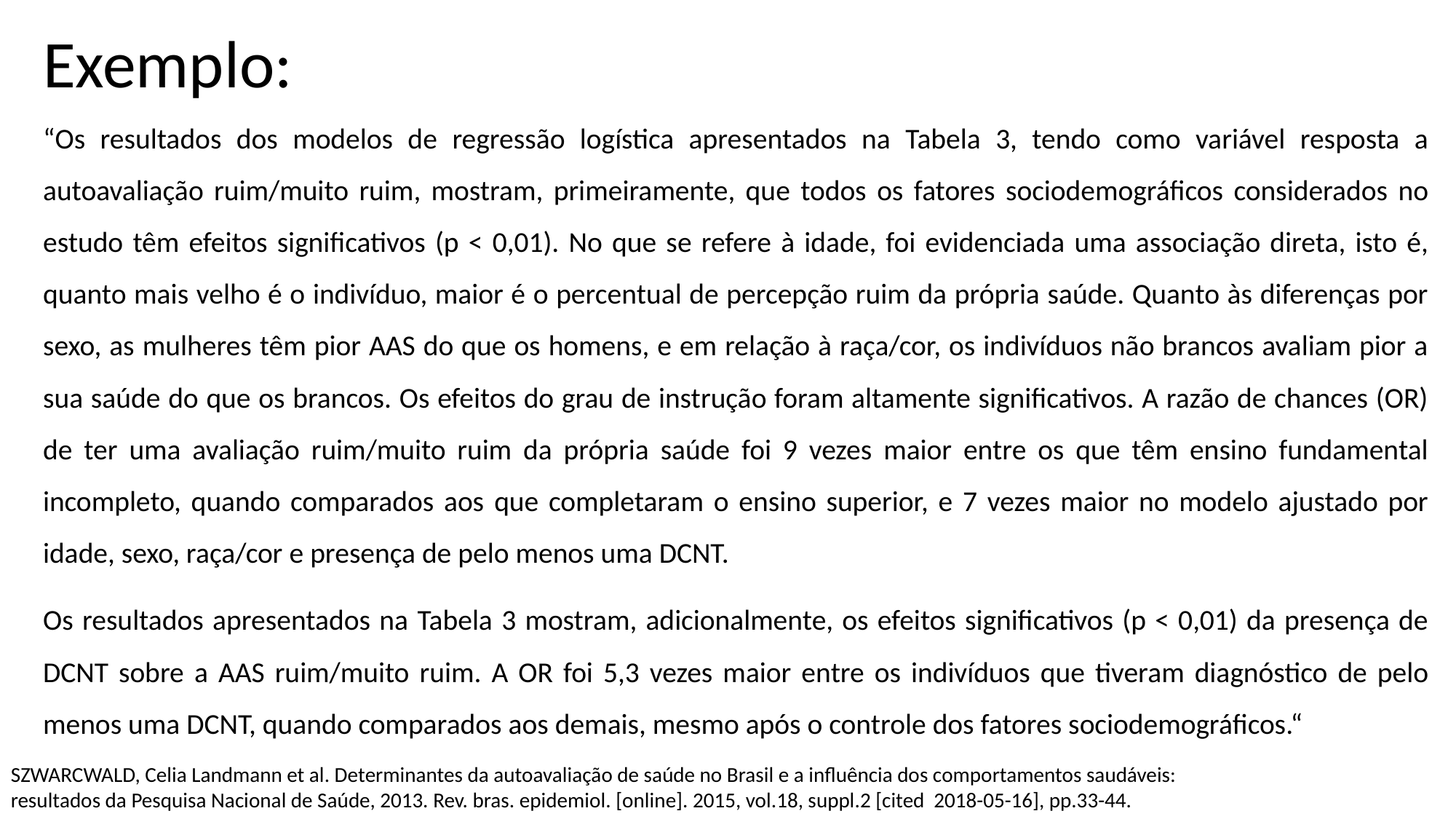

# Exemplo:
“Os resultados dos modelos de regressão logística apresentados na Tabela 3, tendo como variável resposta a autoavaliação ruim/muito ruim, mostram, primeiramente, que todos os fatores sociodemográficos considerados no estudo têm efeitos significativos (p < 0,01). No que se refere à idade, foi evidenciada uma associação direta, isto é, quanto mais velho é o indivíduo, maior é o percentual de percepção ruim da própria saúde. Quanto às diferenças por sexo, as mulheres têm pior AAS do que os homens, e em relação à raça/cor, os indivíduos não brancos avaliam pior a sua saúde do que os brancos. Os efeitos do grau de instrução foram altamente significativos. A razão de chances (OR) de ter uma avaliação ruim/muito ruim da própria saúde foi 9 vezes maior entre os que têm ensino fundamental incompleto, quando comparados aos que completaram o ensino superior, e 7 vezes maior no modelo ajustado por idade, sexo, raça/cor e presença de pelo menos uma DCNT.
Os resultados apresentados na Tabela 3 mostram, adicionalmente, os efeitos significativos (p < 0,01) da presença de DCNT sobre a AAS ruim/muito ruim. A OR foi 5,3 vezes maior entre os indivíduos que tiveram diagnóstico de pelo menos uma DCNT, quando comparados aos demais, mesmo após o controle dos fatores sociodemográficos.“
SZWARCWALD, Celia Landmann et al. Determinantes da autoavaliação de saúde no Brasil e a influência dos comportamentos saudáveis: resultados da Pesquisa Nacional de Saúde, 2013. Rev. bras. epidemiol. [online]. 2015, vol.18, suppl.2 [cited  2018-05-16], pp.33-44.